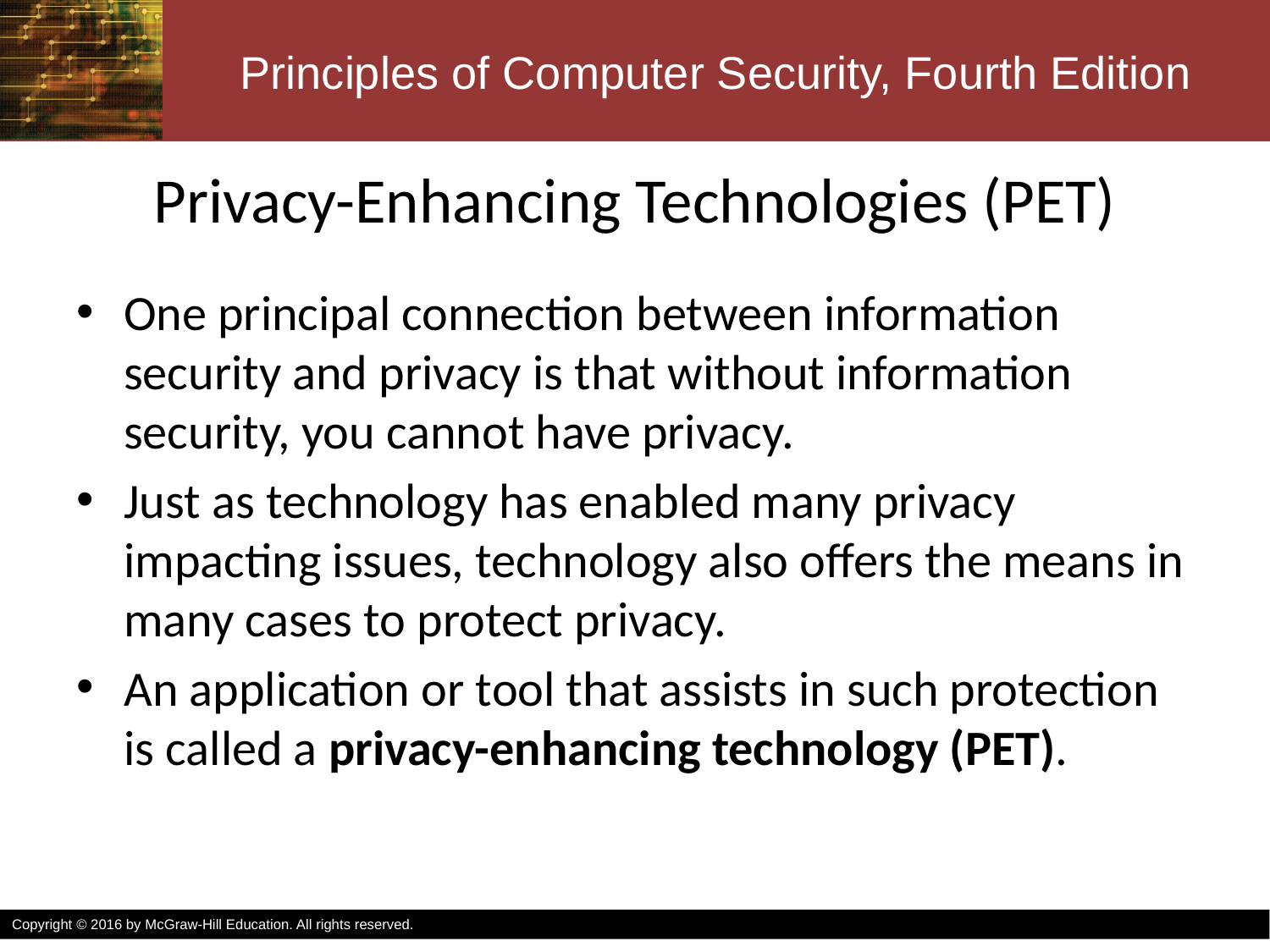

# Privacy-Enhancing Technologies (PET)
One principal connection between information security and privacy is that without information security, you cannot have privacy.
Just as technology has enabled many privacy impacting issues, technology also offers the means in many cases to protect privacy.
An application or tool that assists in such protection is called a privacy-enhancing technology (PET).